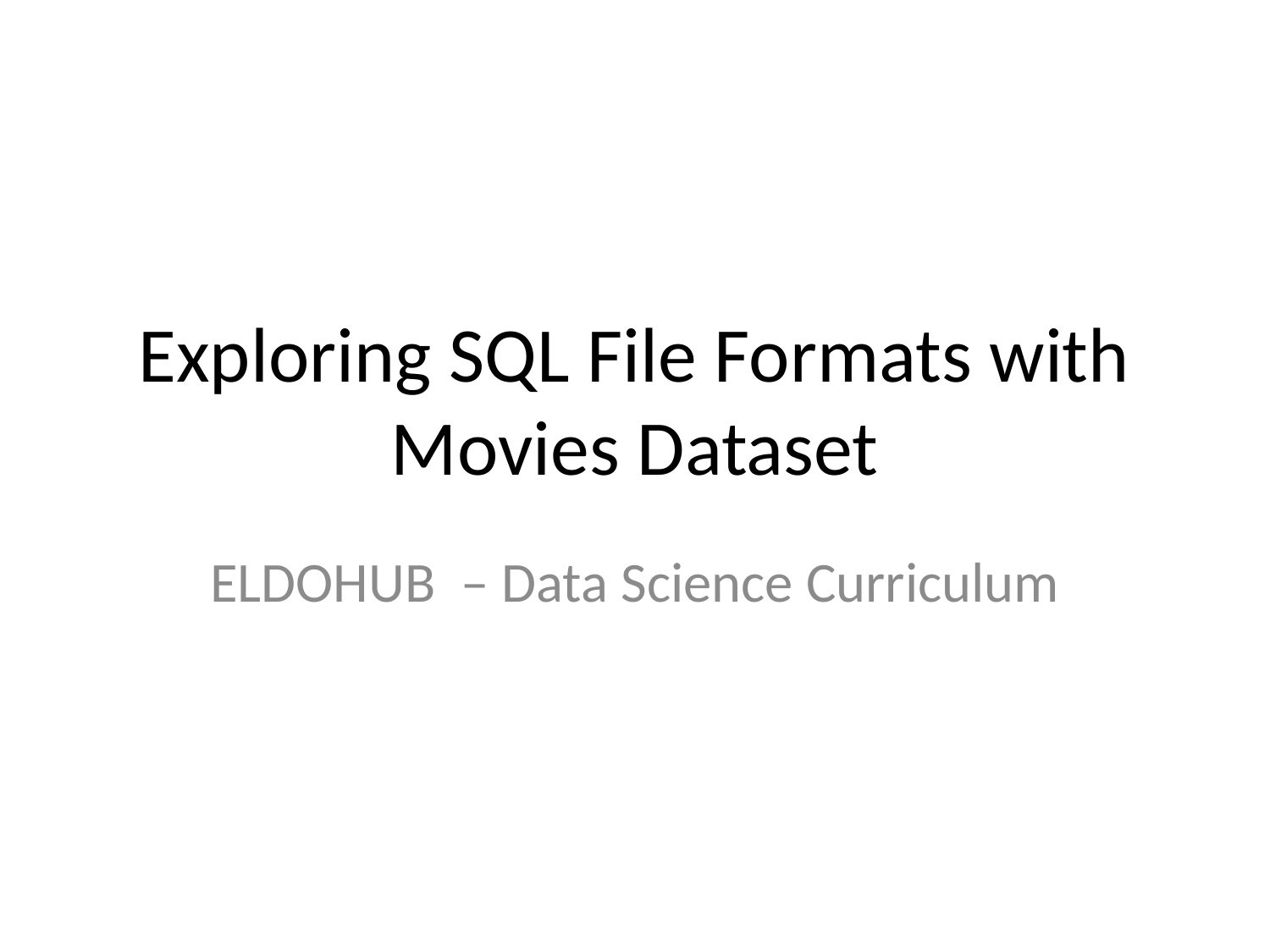

# Exploring SQL File Formats with Movies Dataset
ELDOHUB  – Data Science Curriculum